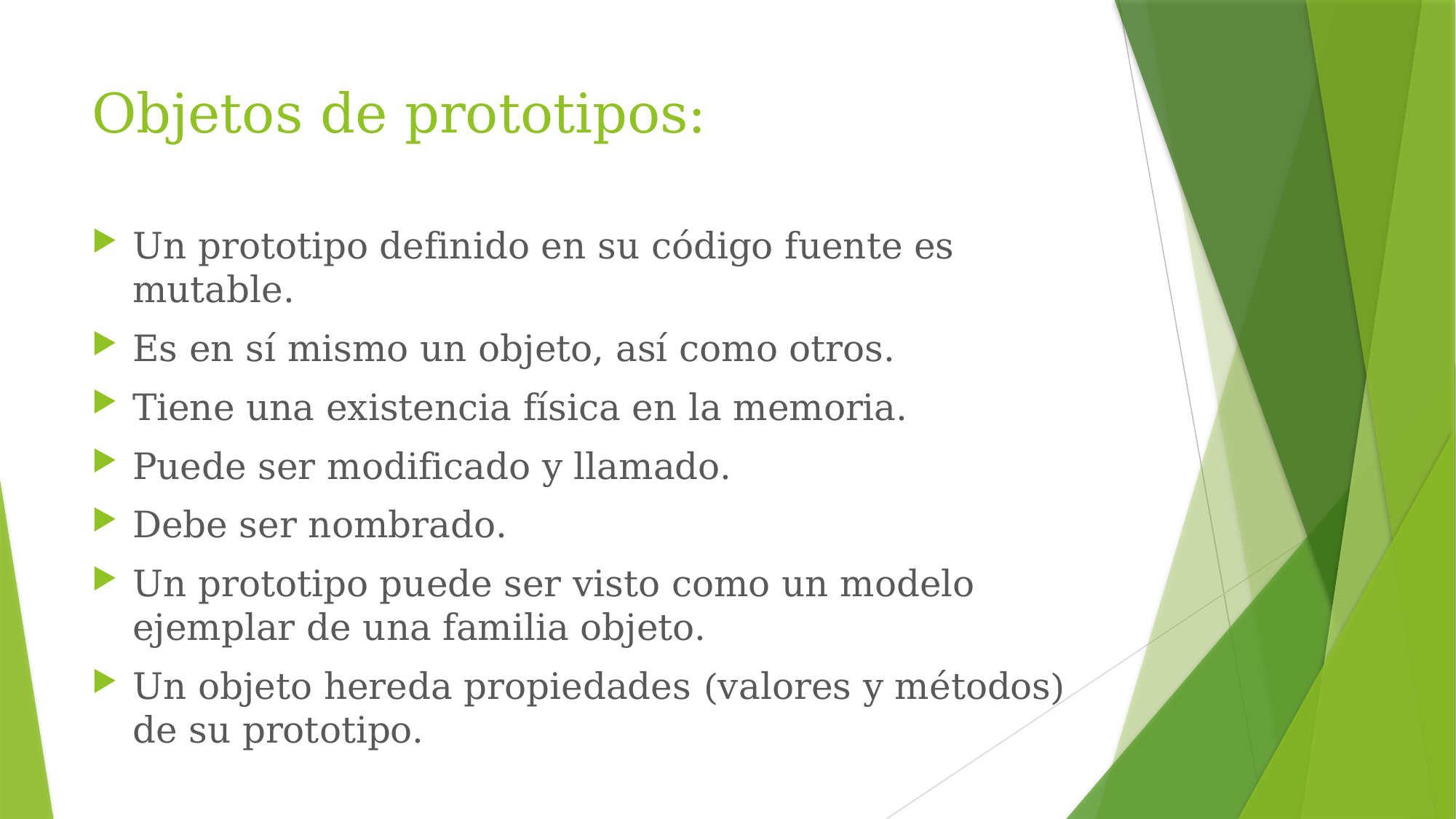

# Objetos de prototipos:
Un prototipo definido en su código fuente es mutable.
Es en sí mismo un objeto, así como otros.
Tiene una existencia física en la memoria.
Puede ser modificado y llamado.
Debe ser nombrado.
Un prototipo puede ser visto como un modelo ejemplar de una familia objeto.
Un objeto hereda propiedades (valores y métodos) de su prototipo.